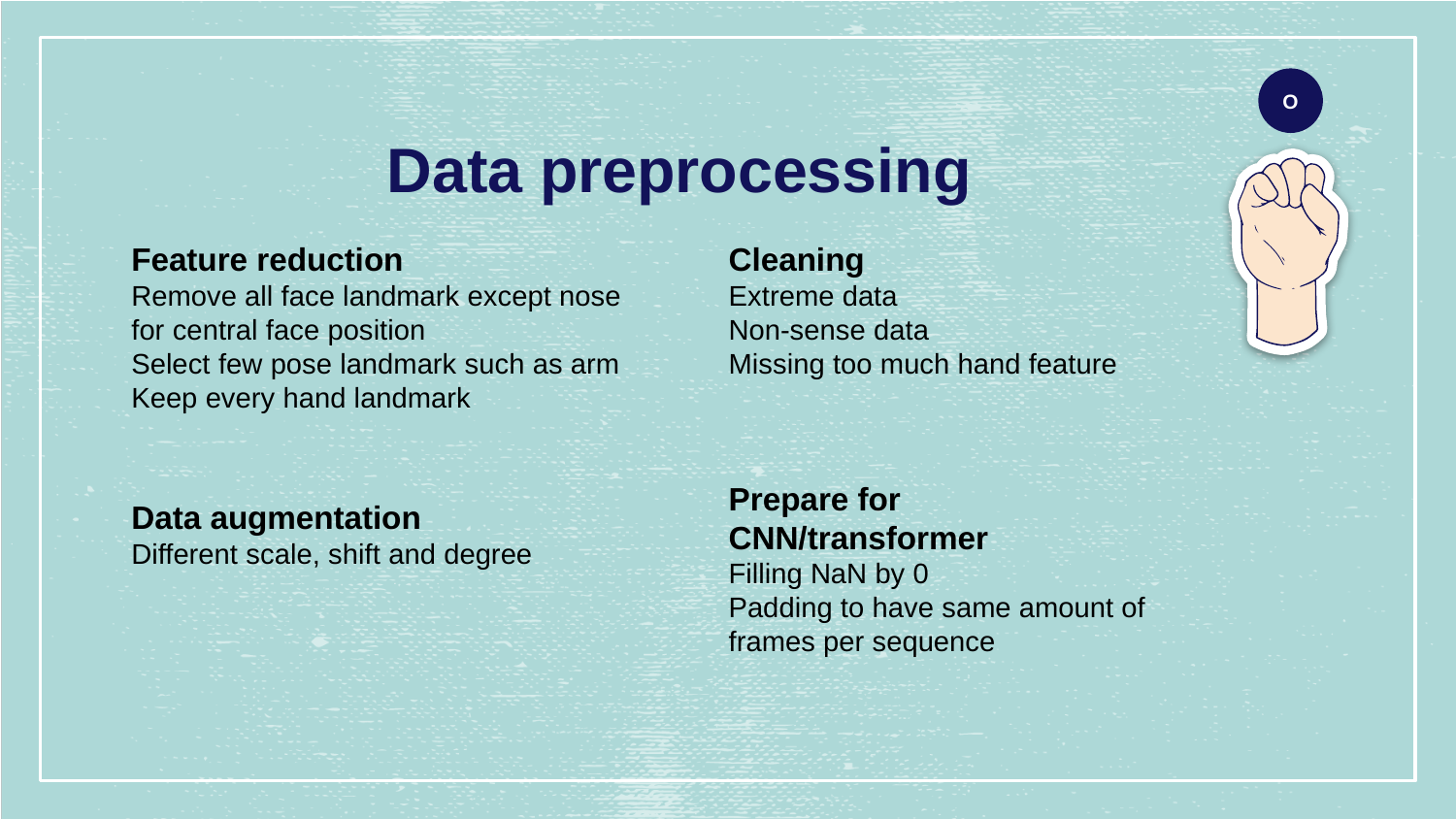

O
# Data preprocessing

Feature reduction
Remove all face landmark except nose for central face position
Select few pose landmark such as arm
Keep every hand landmark
Cleaning
Extreme data
Non-sense data
Missing too much hand feature
Prepare for CNN/transformer
Filling NaN by 0
Padding to have same amount of frames per sequence
Data augmentation
Different scale, shift and degree